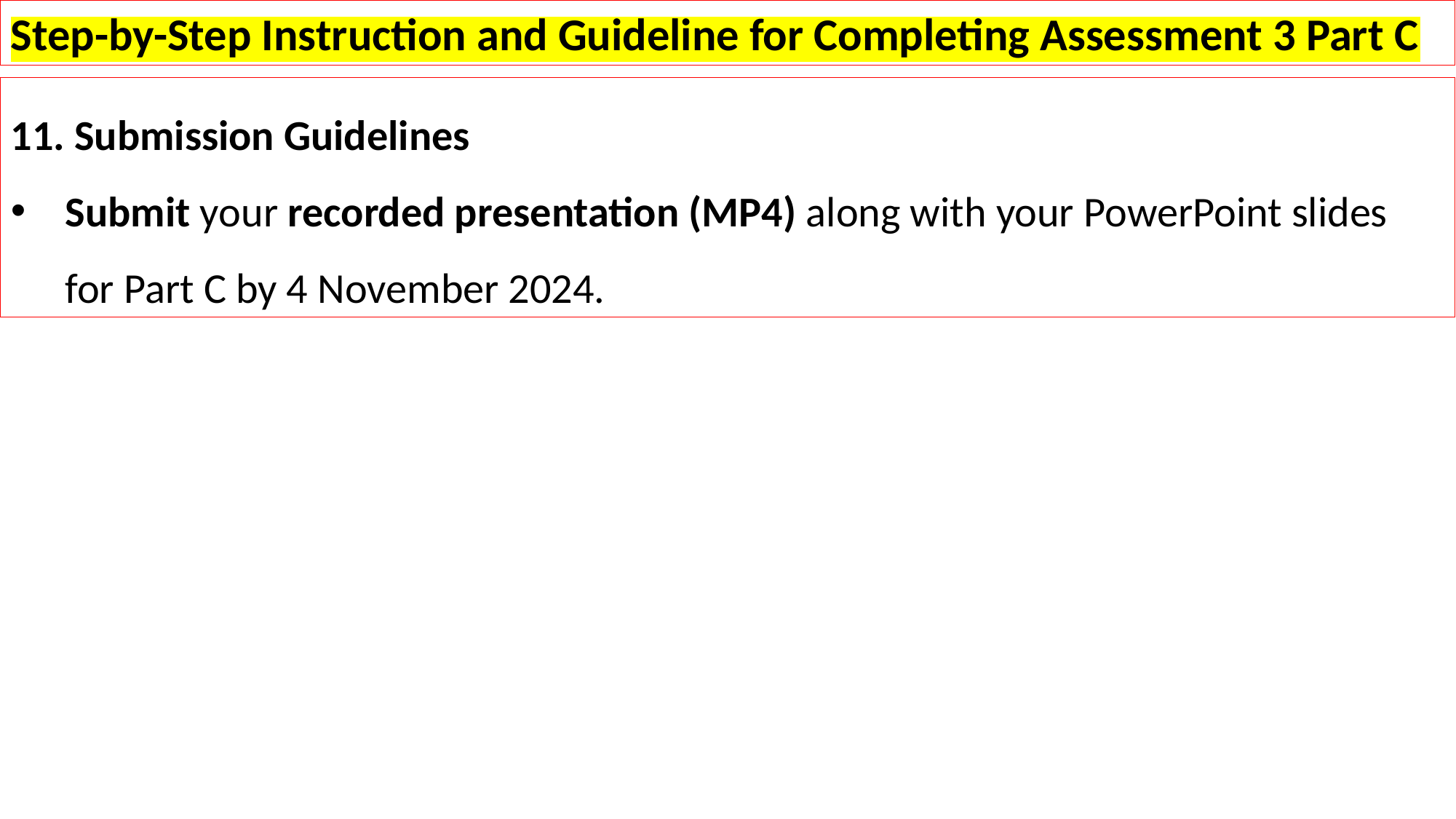

Step-by-Step Instruction and Guideline for Completing Assessment 3 Part C
11. Submission Guidelines
Submit your recorded presentation (MP4) along with your PowerPoint slides for Part C by 4 November 2024.